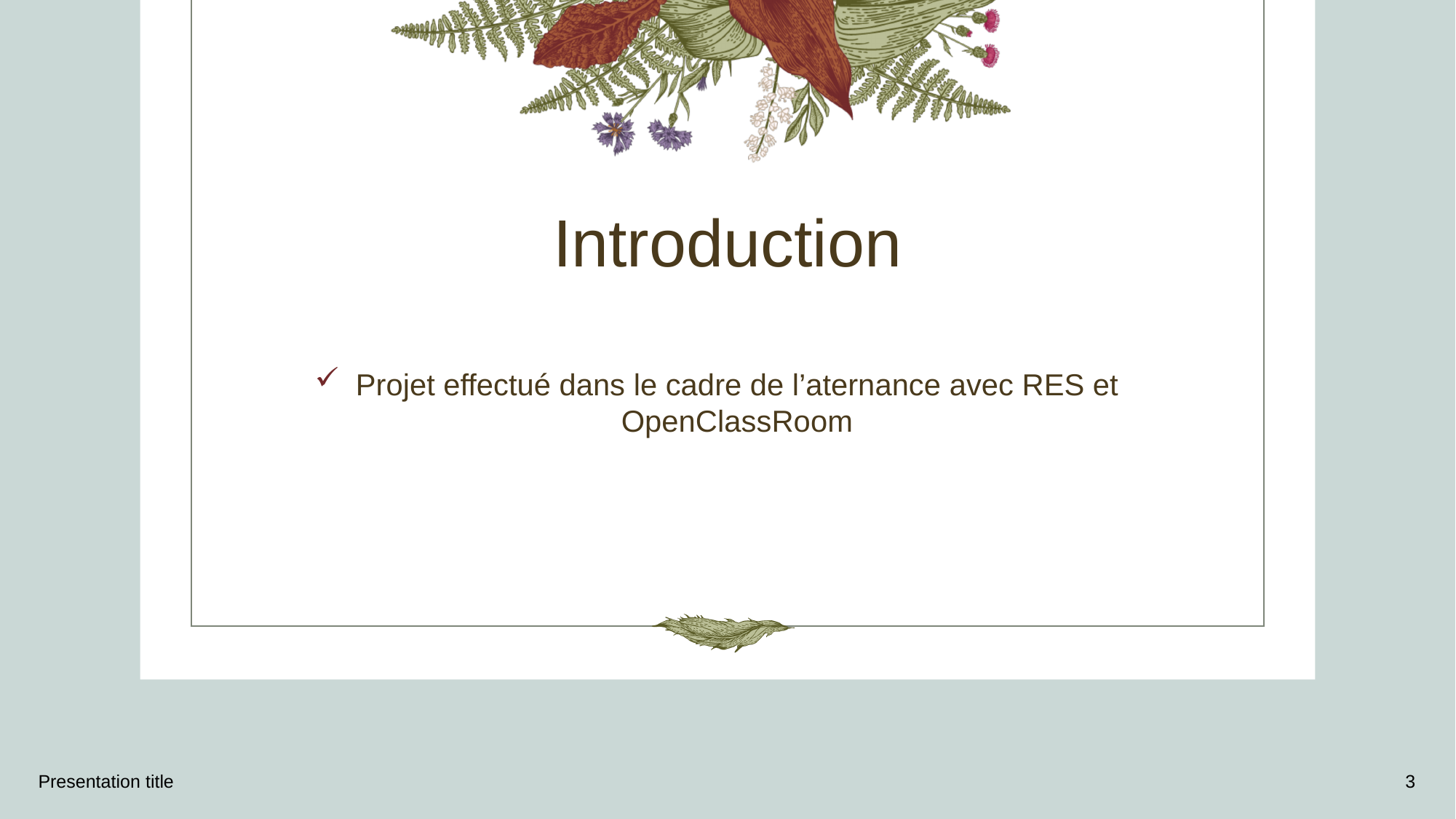

# Introduction
Projet effectué dans le cadre de l’aternance avec RES et OpenClassRoom

Presentation title
3